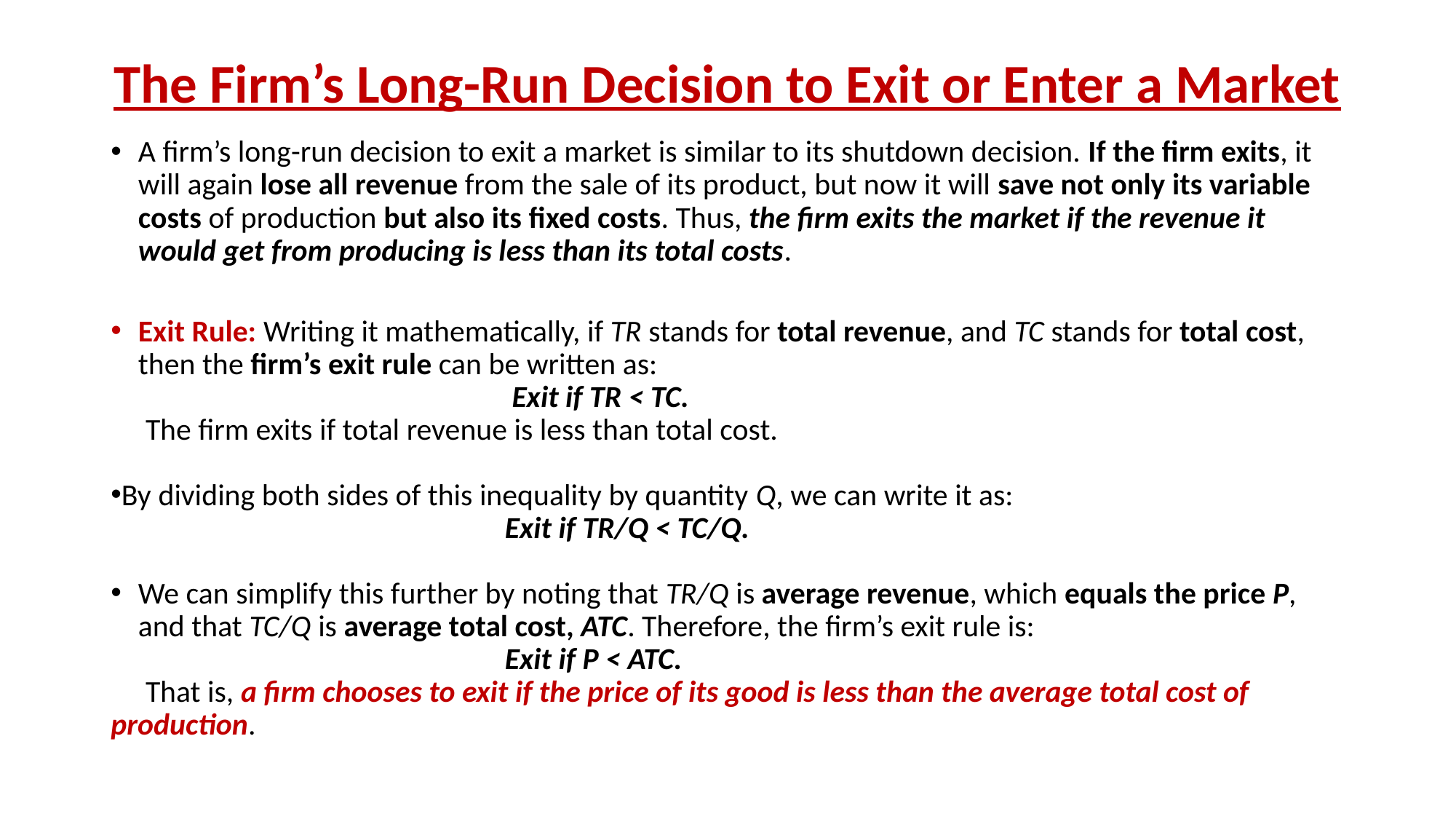

# The Firm’s Long-Run Decision to Exit or Enter a Market
A firm’s long-run decision to exit a market is similar to its shutdown decision. If the firm exits, it will again lose all revenue from the sale of its product, but now it will save not only its variable costs of production but also its fixed costs. Thus, the firm exits the market if the revenue it would get from producing is less than its total costs.

Exit Rule: Writing it mathematically, if TR stands for total revenue, and TC stands for total cost, then the firm’s exit rule can be written as:
                                                          Exit if TR < TC.
     The firm exits if total revenue is less than total cost.

By dividing both sides of this inequality by quantity Q, we can write it as:
                                                         Exit if TR/Q < TC/Q.

We can simplify this further by noting that TR/Q is average revenue, which equals the price P, and that TC/Q is average total cost, ATC. Therefore, the firm’s exit rule is:
                                                         Exit if P < ATC.
     That is, a firm chooses to exit if the price of its good is less than the average total cost of production.